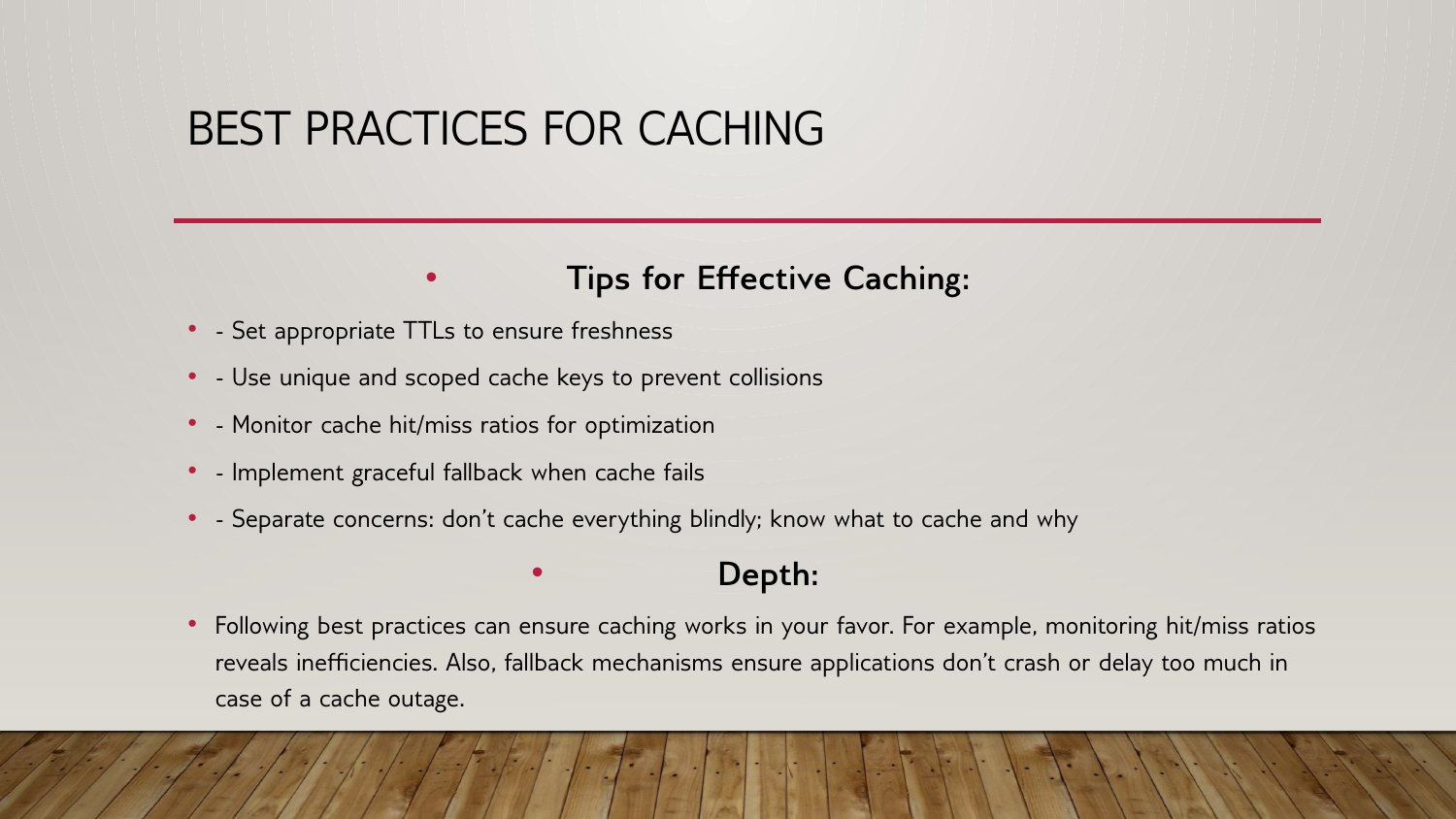

# Best Practices for Caching
Tips for Effective Caching:
- Set appropriate TTLs to ensure freshness
- Use unique and scoped cache keys to prevent collisions
- Monitor cache hit/miss ratios for optimization
- Implement graceful fallback when cache fails
- Separate concerns: don’t cache everything blindly; know what to cache and why
Depth:
Following best practices can ensure caching works in your favor. For example, monitoring hit/miss ratios reveals inefficiencies. Also, fallback mechanisms ensure applications don’t crash or delay too much in case of a cache outage.